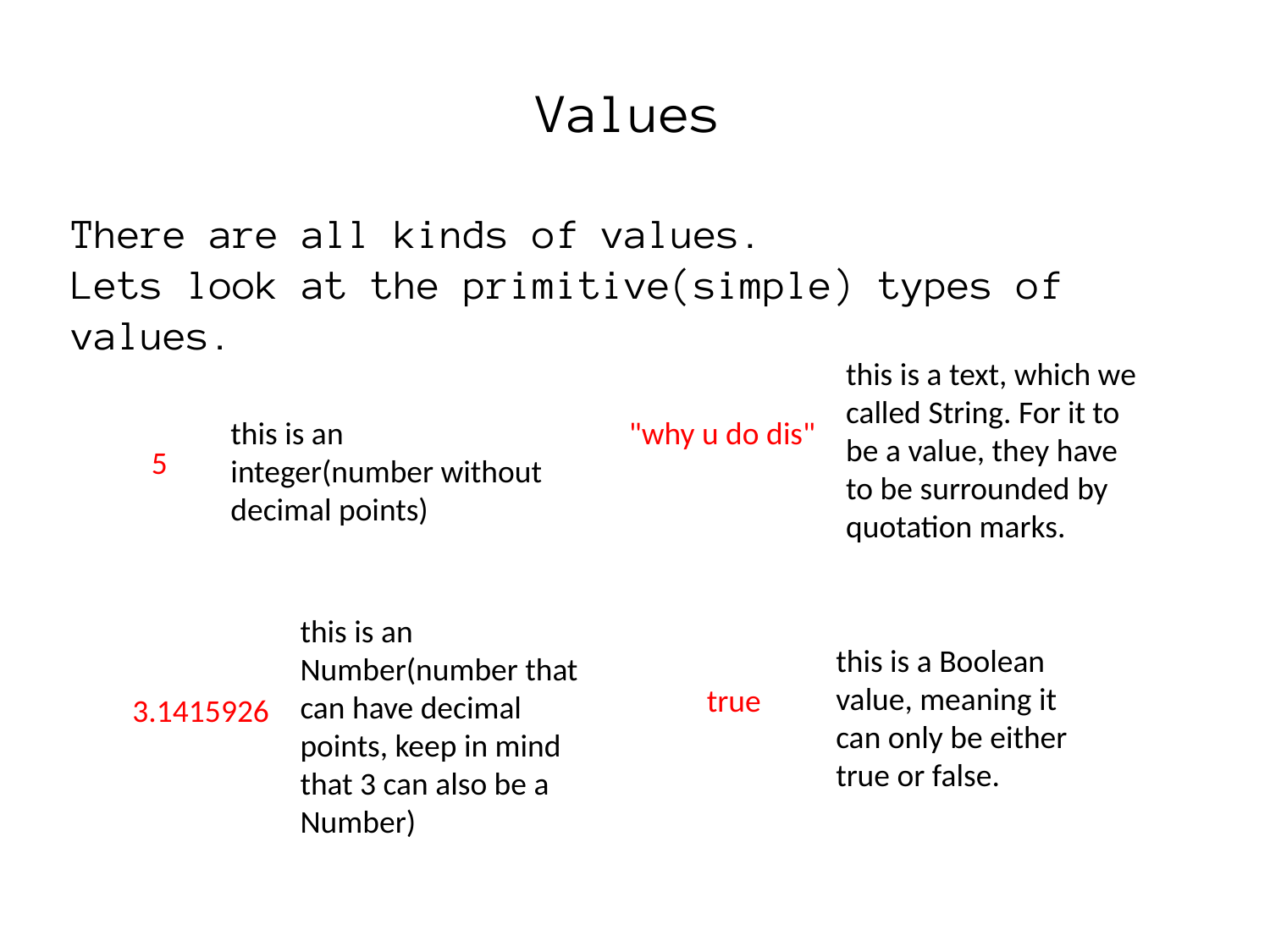

Values
There are all kinds of values.
Lets look at the primitive(simple) types of values.
this is a text, which we called String. For it to be a value, they have to be surrounded by quotation marks.
this is an integer(number without decimal points)
"why u do dis"
5
this is an Number(number that can have decimal points, keep in mind that 3 can also be a Number)
this is a Boolean value, meaning it can only be either true or false.
true
3.1415926